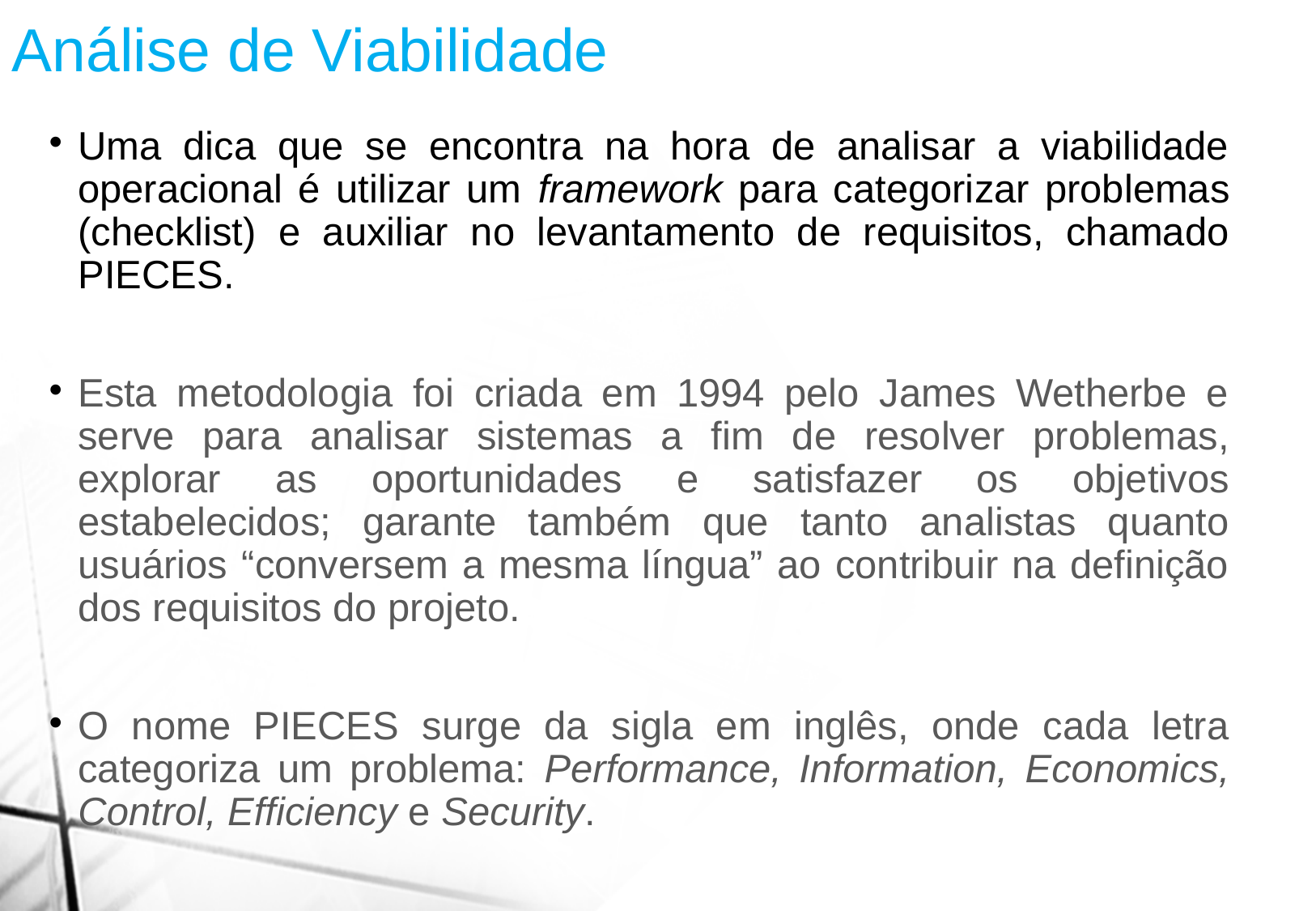

Análise de Viabilidade
Uma dica que se encontra na hora de analisar a viabilidade operacional é utilizar um framework para categorizar problemas (checklist) e auxiliar no levantamento de requisitos, chamado PIECES.

Esta metodologia foi criada em 1994 pelo James Wetherbe e serve para analisar sistemas a fim de resolver problemas, explorar as oportunidades e satisfazer os objetivos estabelecidos; garante também que tanto analistas quanto usuários “conversem a mesma língua” ao contribuir na definição dos requisitos do projeto.

O nome PIECES surge da sigla em inglês, onde cada letra categoriza um problema: Performance, Information, Economics, Control, Efficiency e Security.